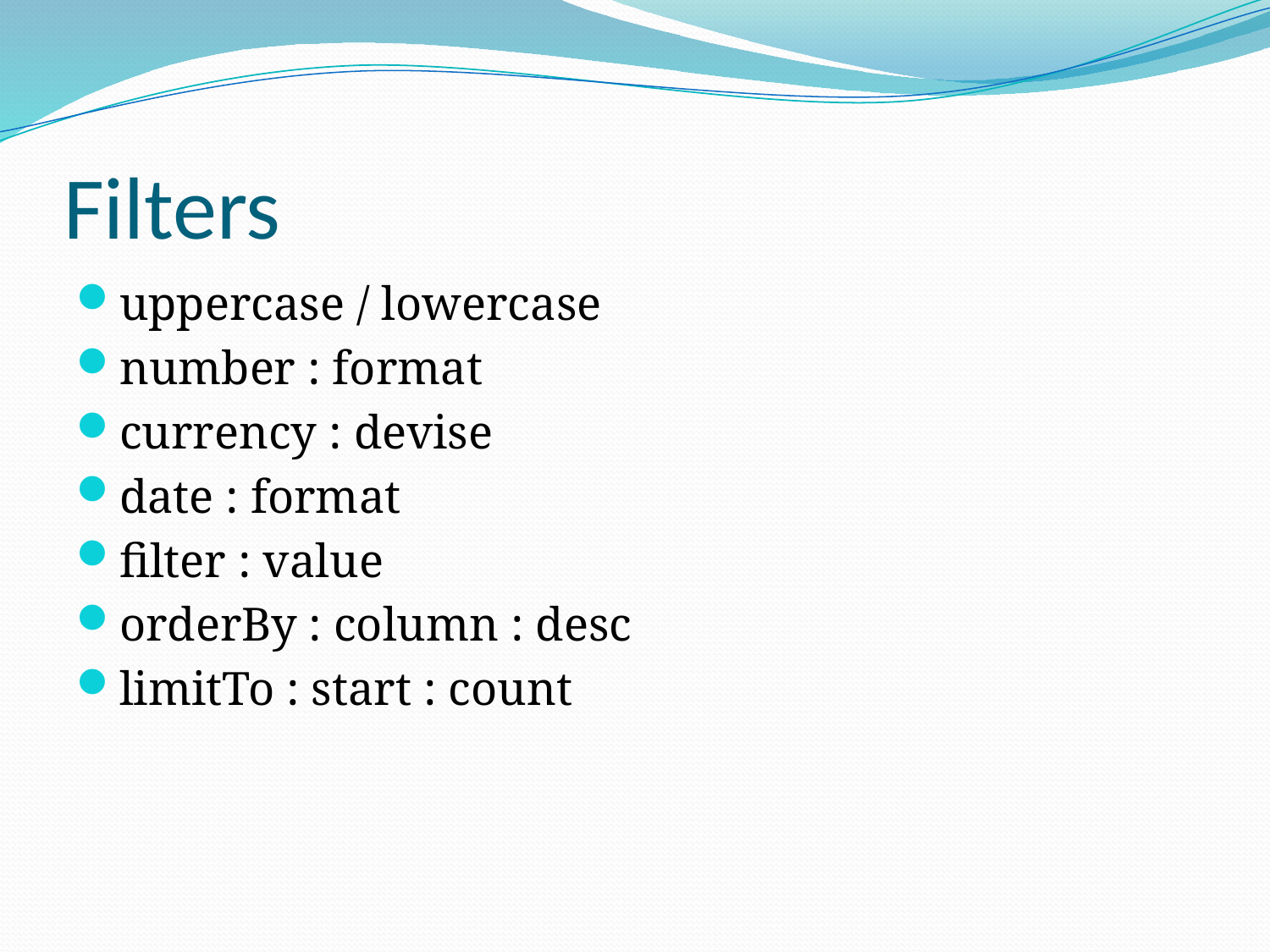

# Filters
uppercase / lowercase
number : format
currency : devise
date : format
filter : value
orderBy : column : desc
limitTo : start : count